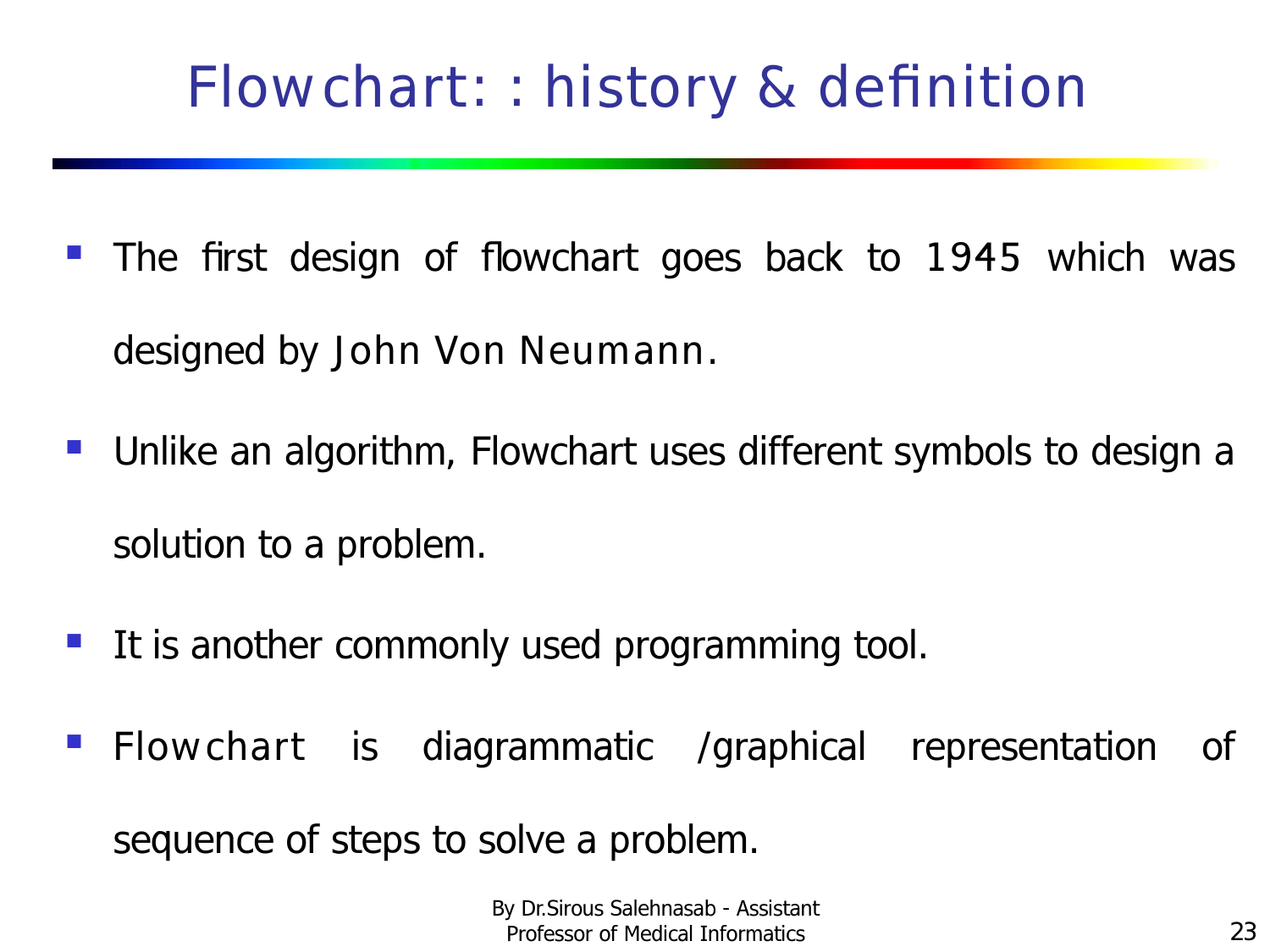

# Flowchart: : history & definition
The first design of flowchart goes back to 1945 which was designed by John Von Neumann.
Unlike an algorithm, Flowchart uses different symbols to design a solution to a problem.
It is another commonly used programming tool.
Flowchart is diagrammatic /graphical representation of sequence of steps to solve a problem.

23
By Dr.Sirous Salehnasab - Assistant Professor of Medical Informatics